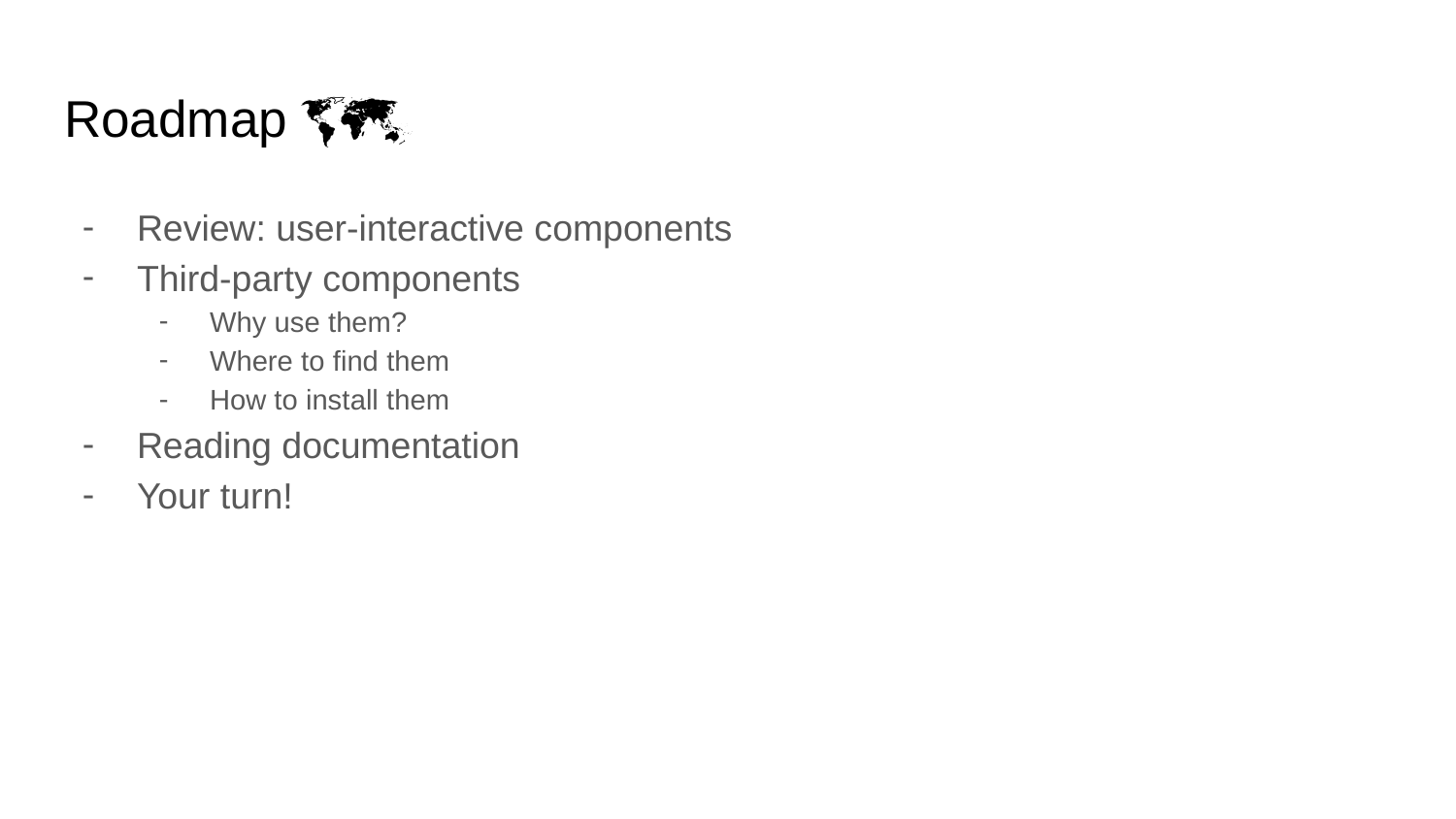

# Roadmap 🗺
Review: user-interactive components
Third-party components
Why use them?
Where to find them
How to install them
Reading documentation
Your turn!